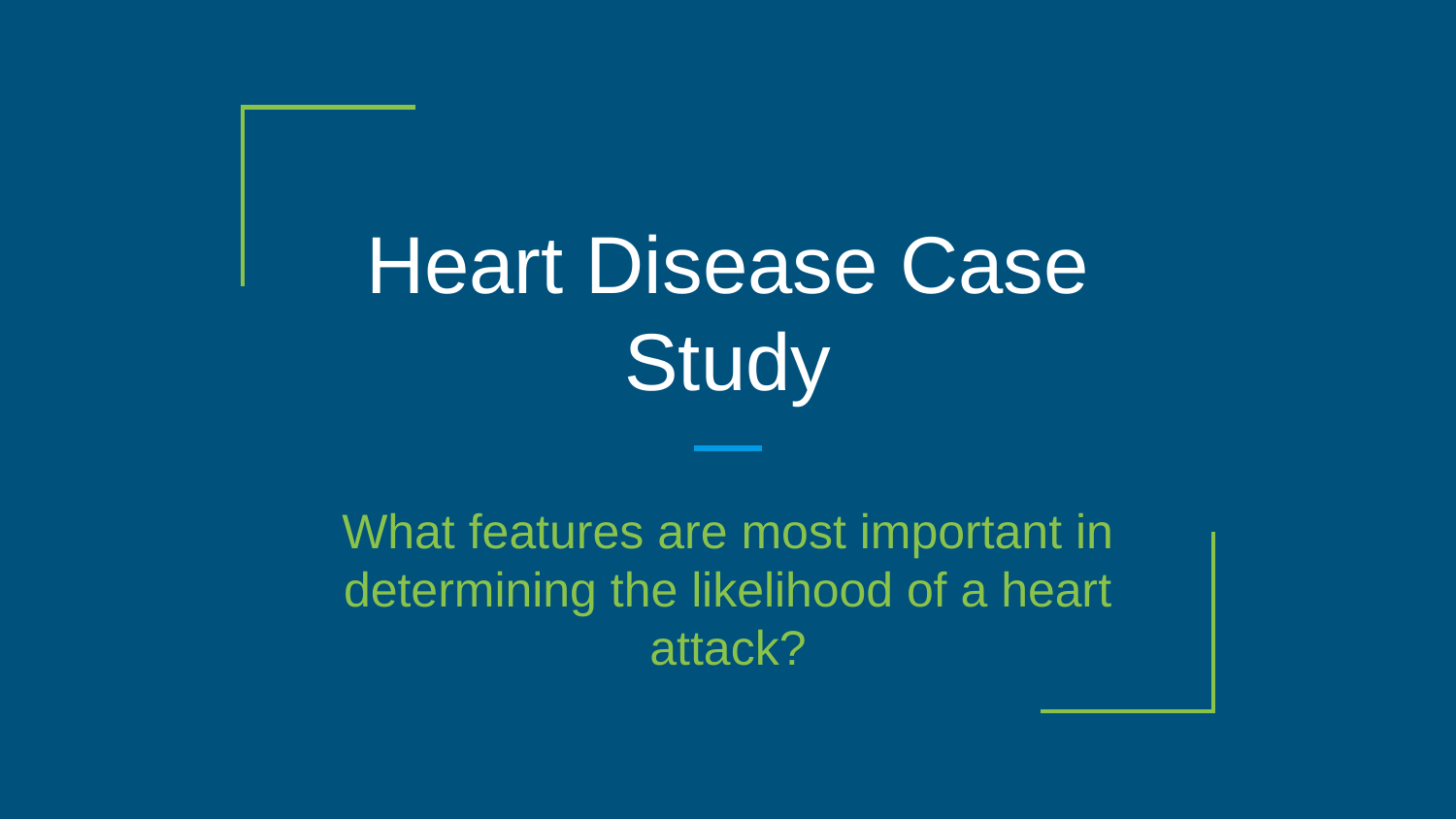

# Heart Disease Case Study
What features are most important in determining the likelihood of a heart attack?